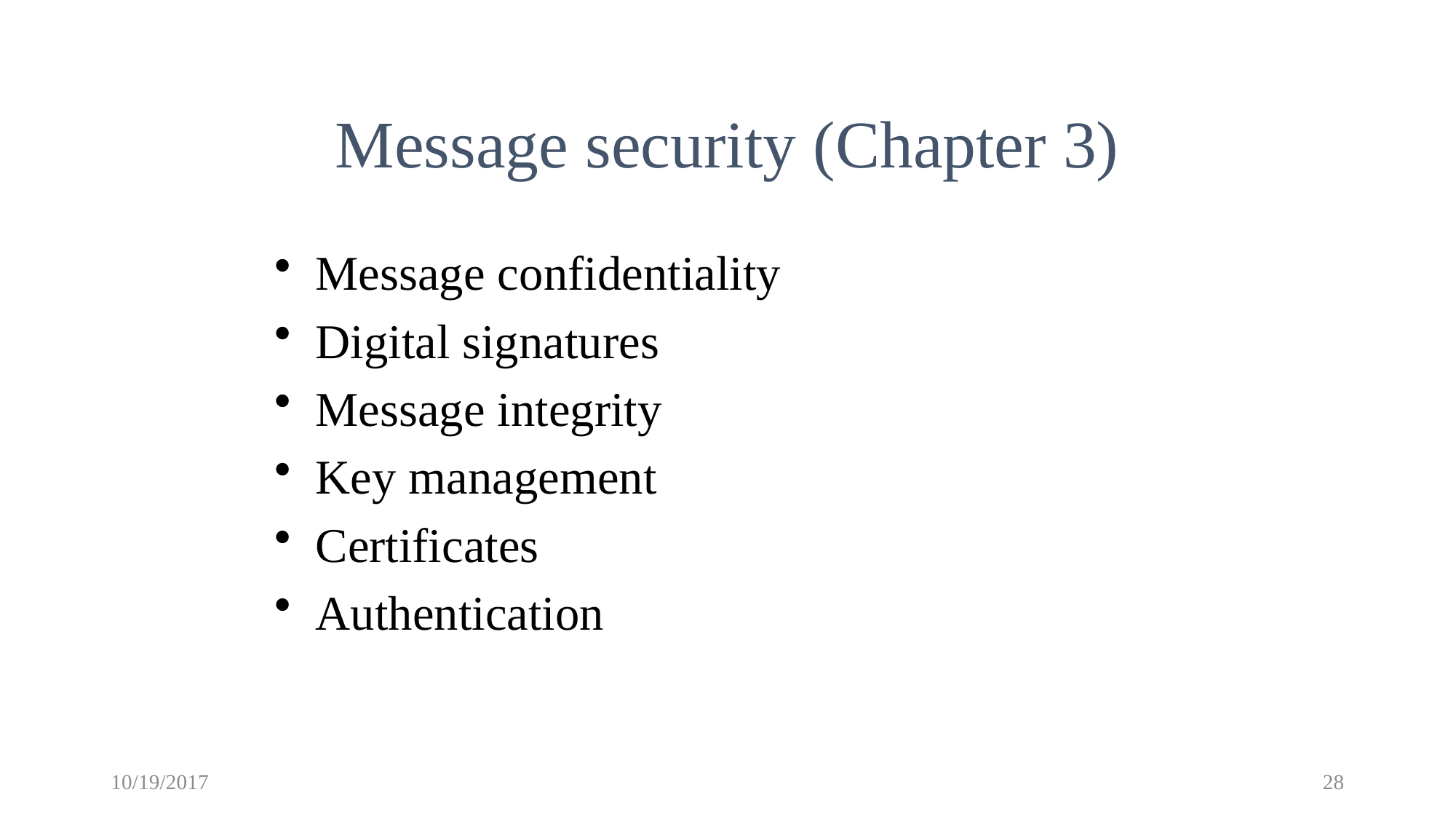

Message security (Chapter 3)
Message confidentiality
Digital signatures
Message integrity
Key management
Certificates
Authentication
10/19/2017
28